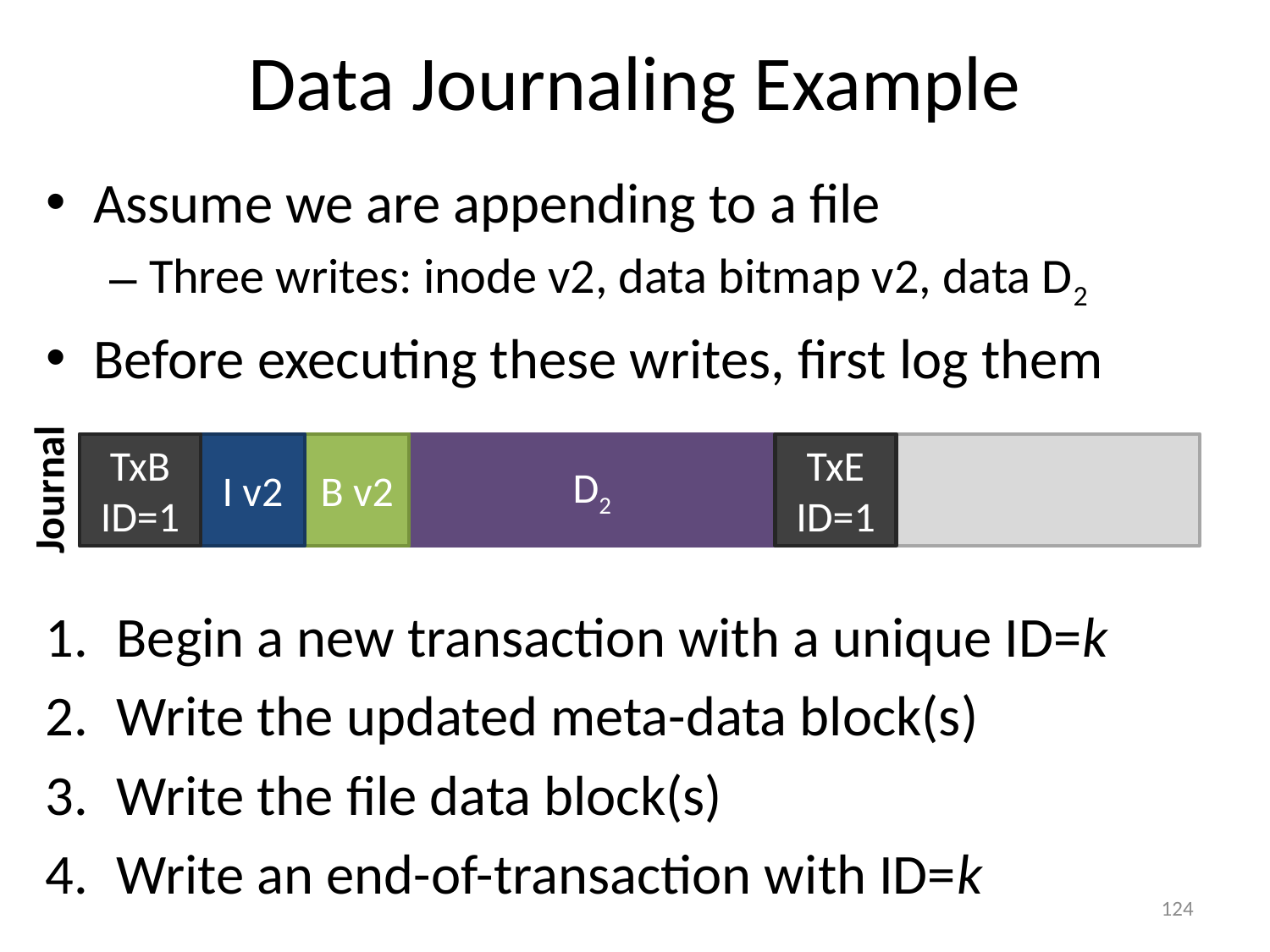

# Data Journaling Example
Assume we are appending to a file
Three writes: inode v2, data bitmap v2, data D2
Before executing these writes, first log them
I v2
D2
TxE
ID=1

TxB
ID=1
B v2
Journal
Begin a new transaction with a unique ID=k
Write the updated meta-data block(s)
Write the file data block(s)
Write an end-of-transaction with ID=k
124